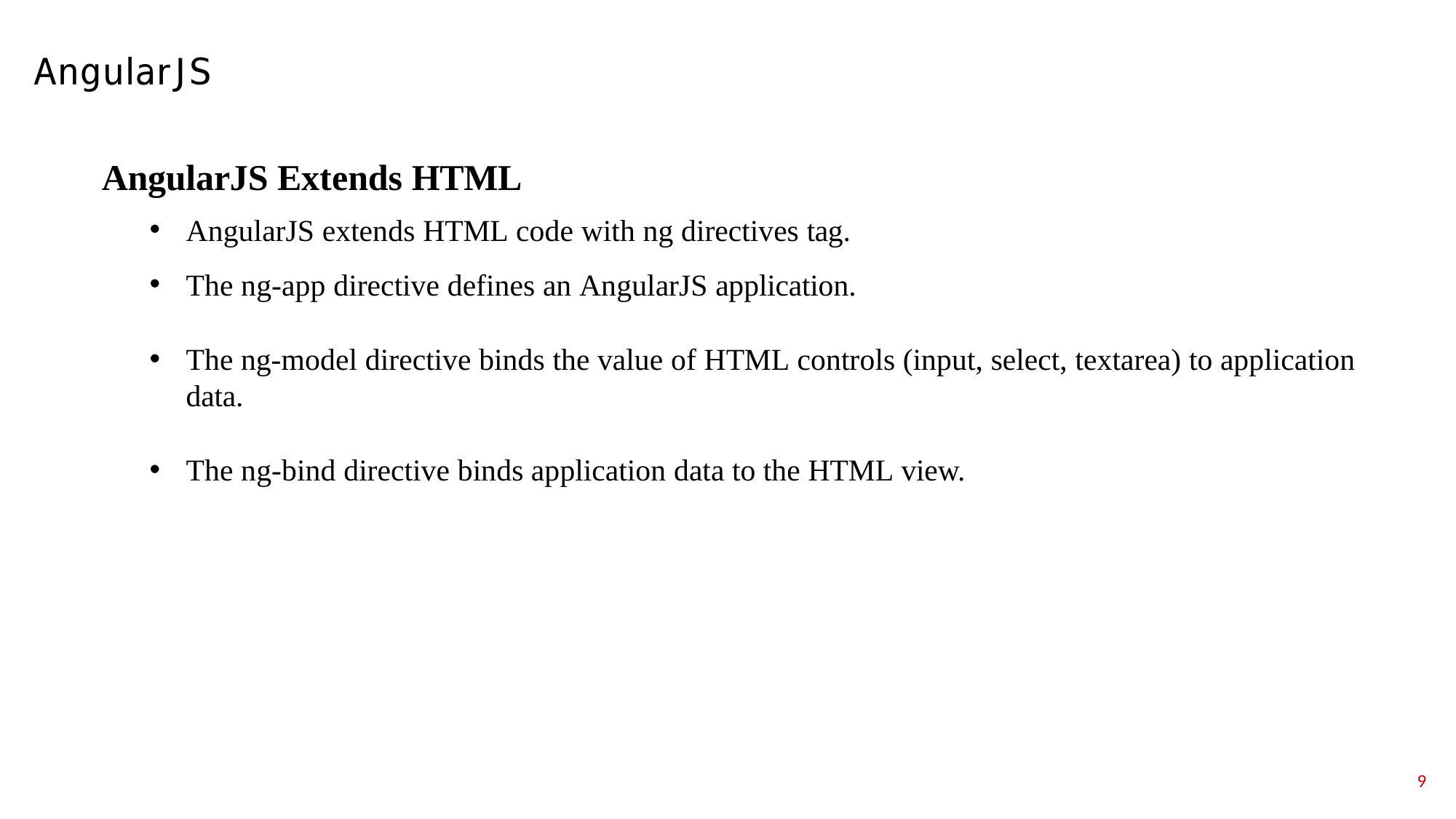

# AngularJS
AngularJS Extends HTML
AngularJS extends HTML code with ng directives tag.
The ng-app directive defines an AngularJS application.

The ng-model directive binds the value of HTML controls (input, select, textarea) to application data.

The ng-bind directive binds application data to the HTML view.
9